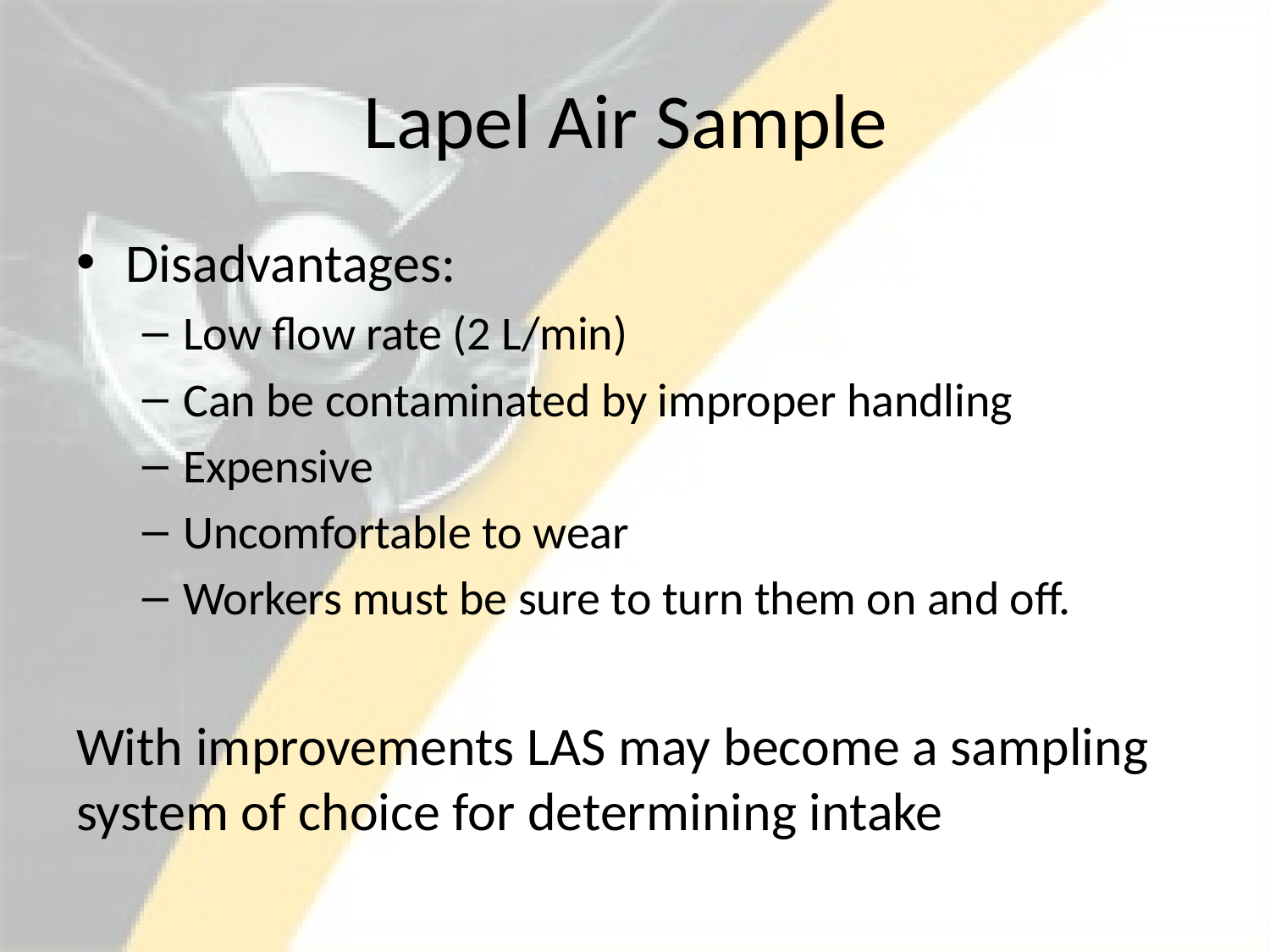

# Lapel Air Sample
Disadvantages:
Low flow rate (2 L/min)
Can be contaminated by improper handling
Expensive
Uncomfortable to wear
Workers must be sure to turn them on and off.

With improvements LAS may become a sampling system of choice for determining intake